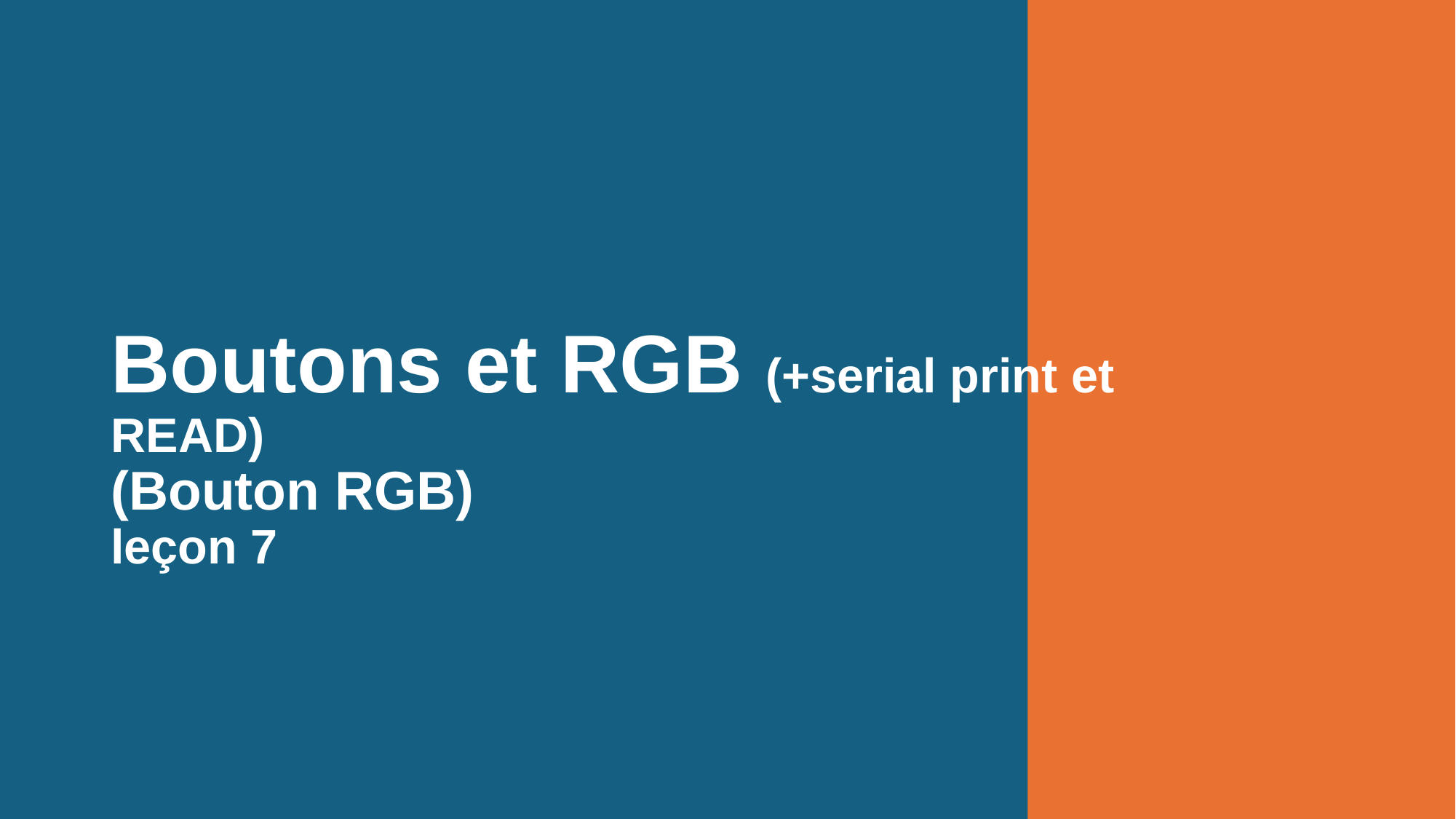

# Boutons et RGB (+serial print et READ) (Bouton RGB) leçon 7